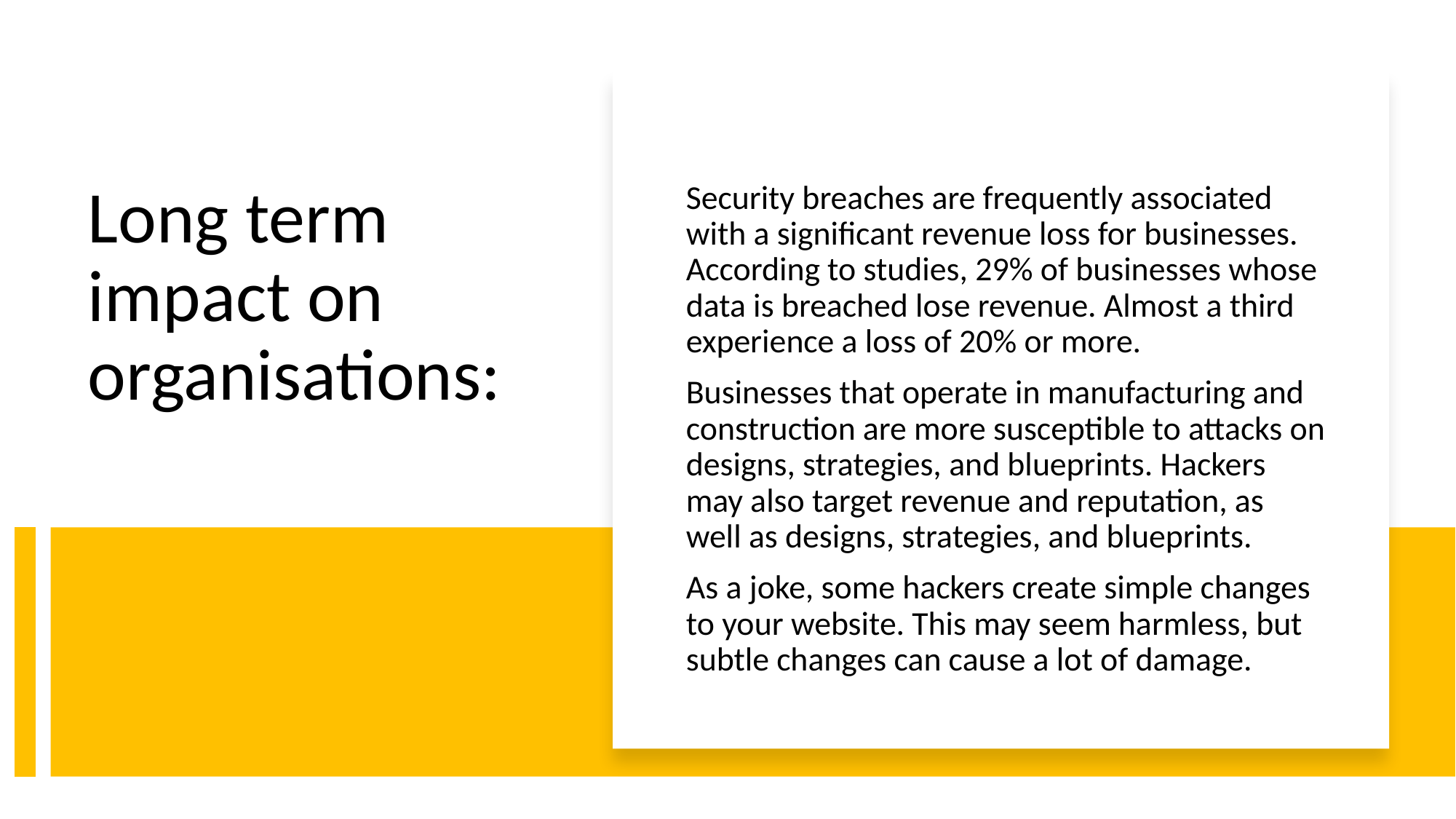

Security breaches are frequently associated with a significant revenue loss for businesses. According to studies, 29% of businesses whose data is breached lose revenue. Almost a third experience a loss of 20% or more.
Businesses that operate in manufacturing and construction are more susceptible to attacks on designs, strategies, and blueprints. Hackers may also target revenue and reputation, as well as designs, strategies, and blueprints.
As a joke, some hackers create simple changes to your website. This may seem harmless, but subtle changes can cause a lot of damage.
# Long term impact on organisations: